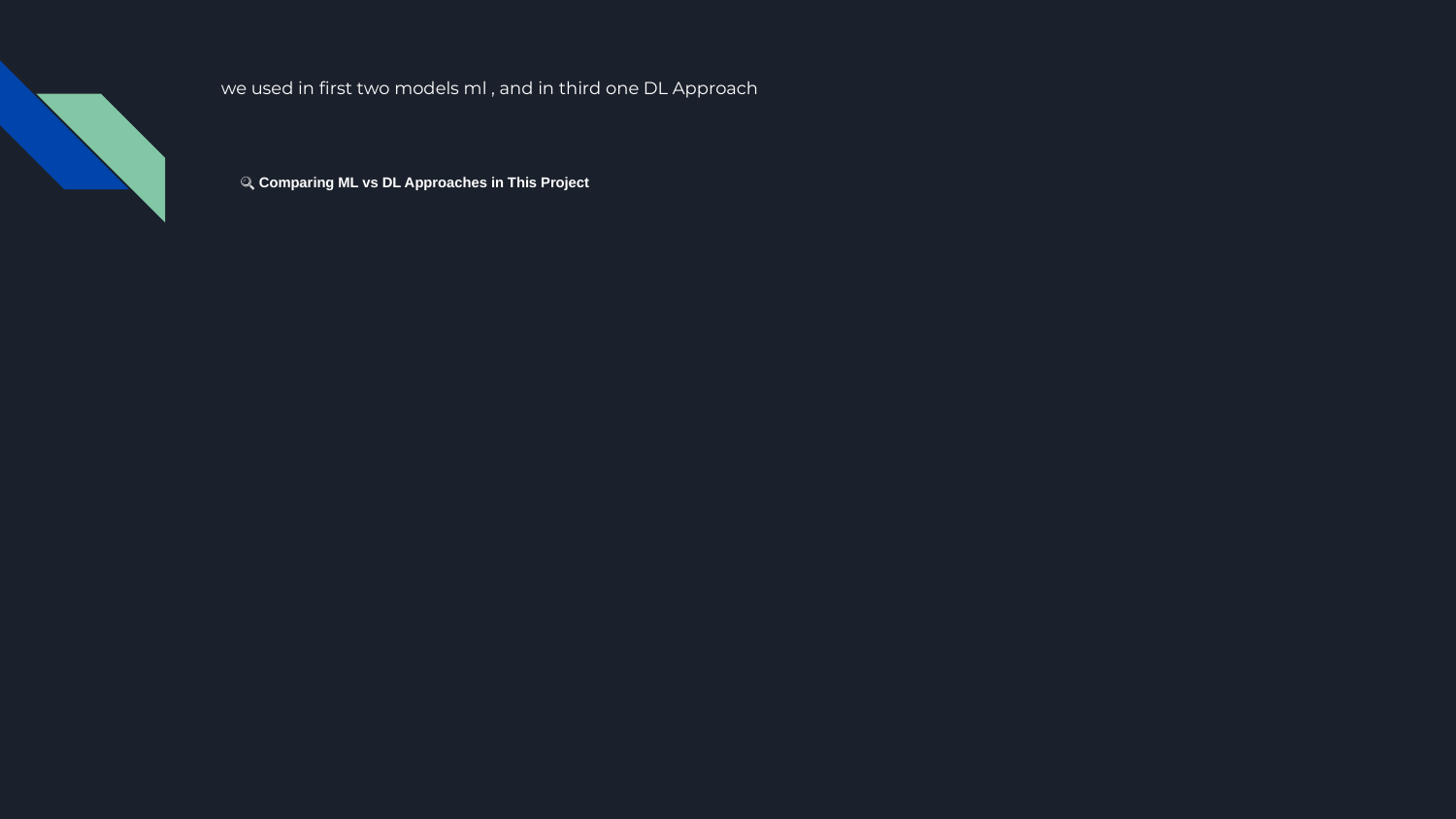

# we used in first two models ml , and in third one DL Approach

     🔍 Comparing ML vs DL Approaches in This Project